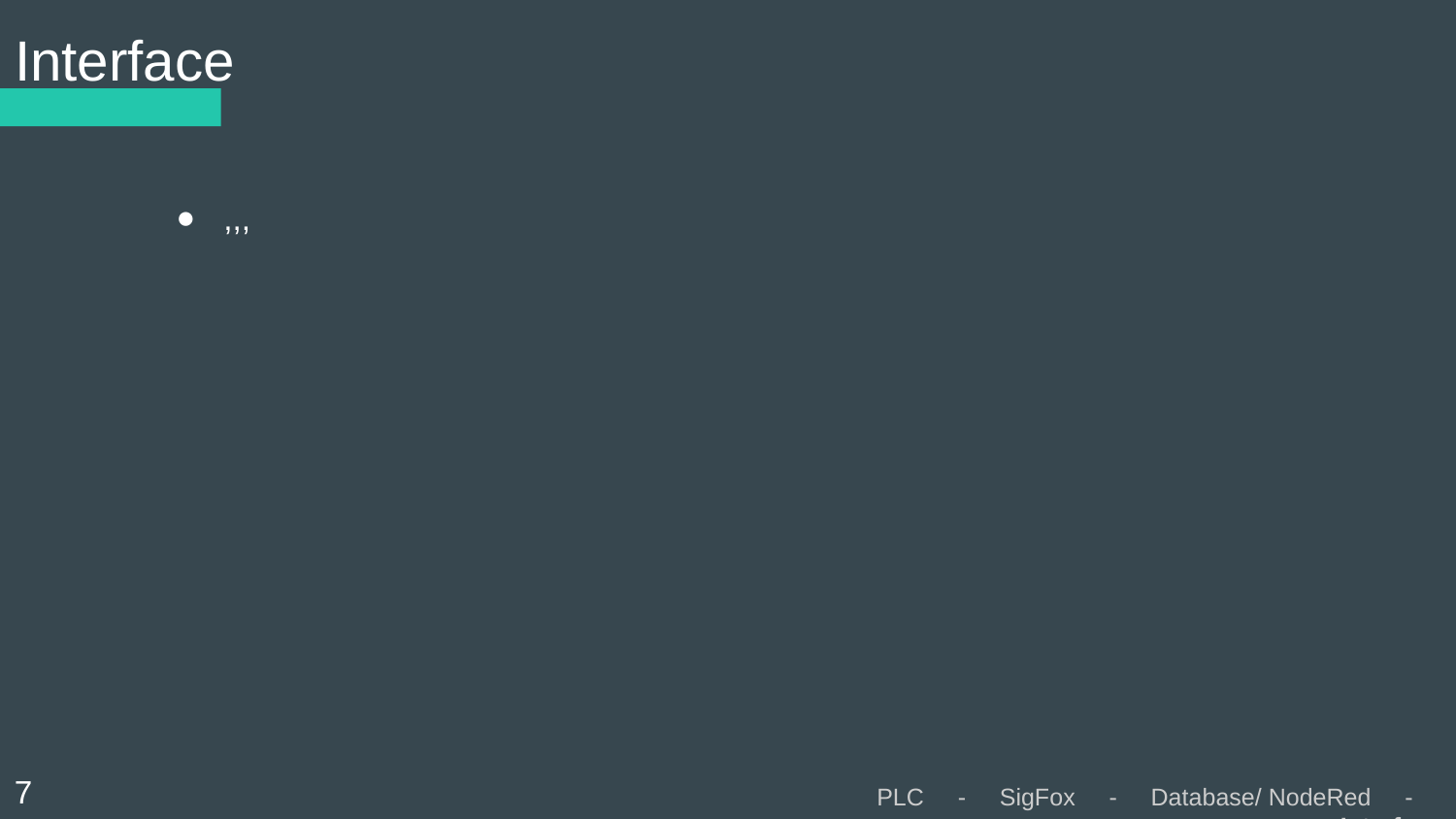

# Interface
,,,

7
PLC     -     SigFox     -     Database/ NodeRed     -     Interface